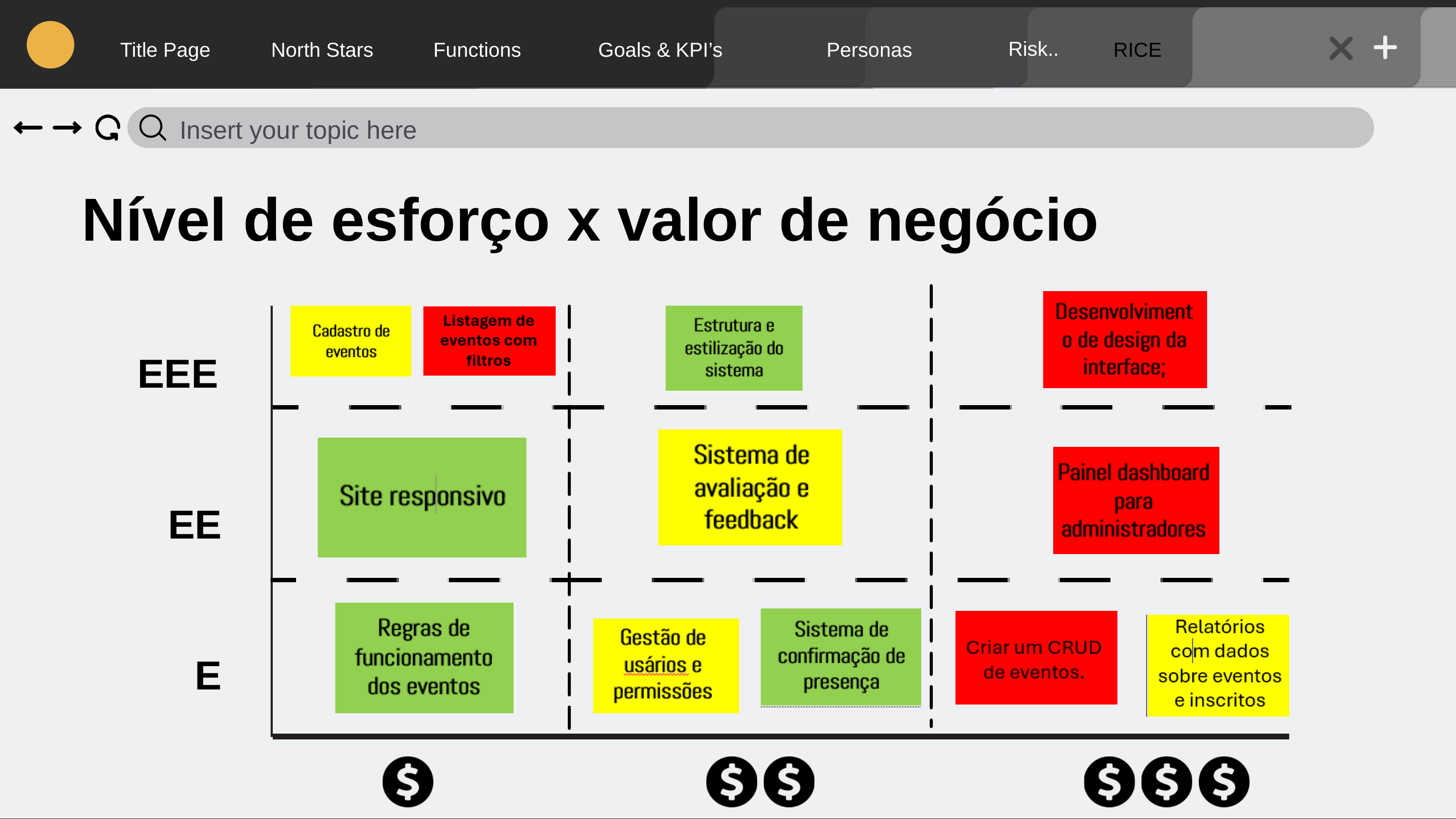

Risk..
Title Page
North Stars
Functions
Goals & KPI’s
Personas
RICE

Insert your topic here

Nível de esforço x valor de negócio

EEE

EE

E